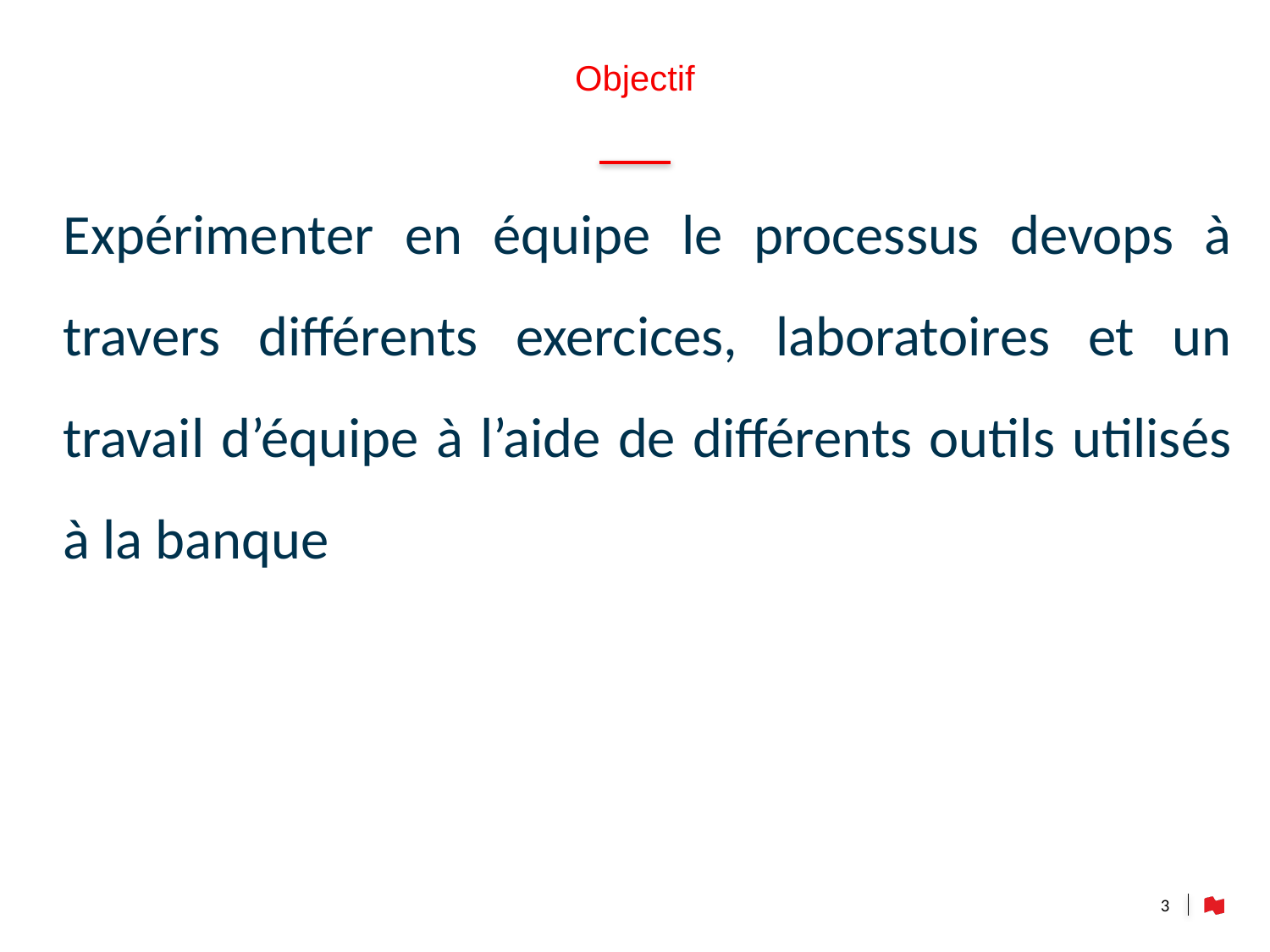

# Objectif
Expérimenter en équipe le processus devops à travers différents exercices, laboratoires et un travail d’équipe à l’aide de différents outils utilisés à la banque

3